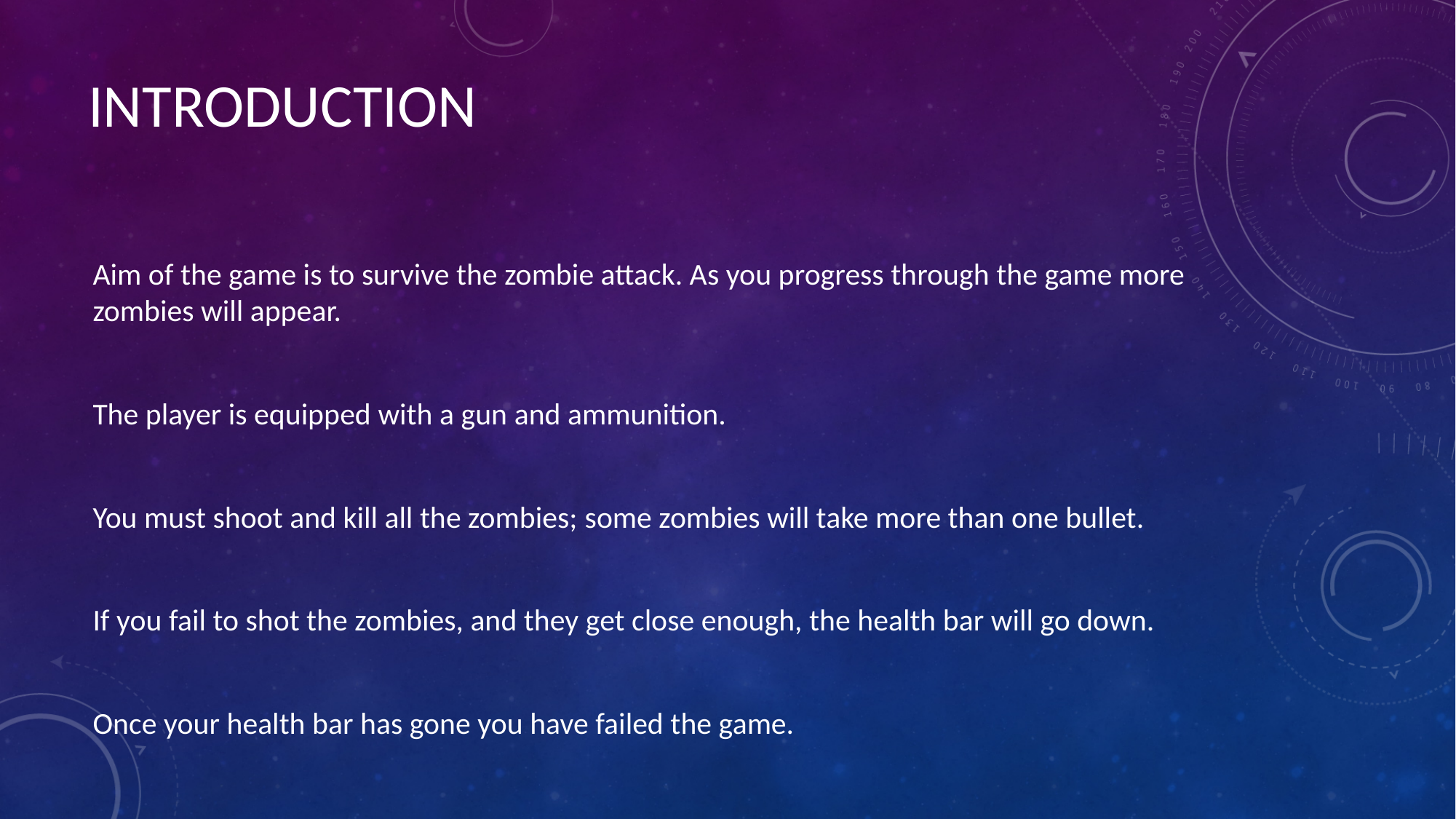

# INTRODUCTION

Aim of the game is to survive the zombie attack. As you progress through the game more zombies will appear.

The player is equipped with a gun and ammunition.

You must shoot and kill all the zombies; some zombies will take more than one bullet.

If you fail to shot the zombies, and they get close enough, the health bar will go down.

Once your health bar has gone you have failed the game.